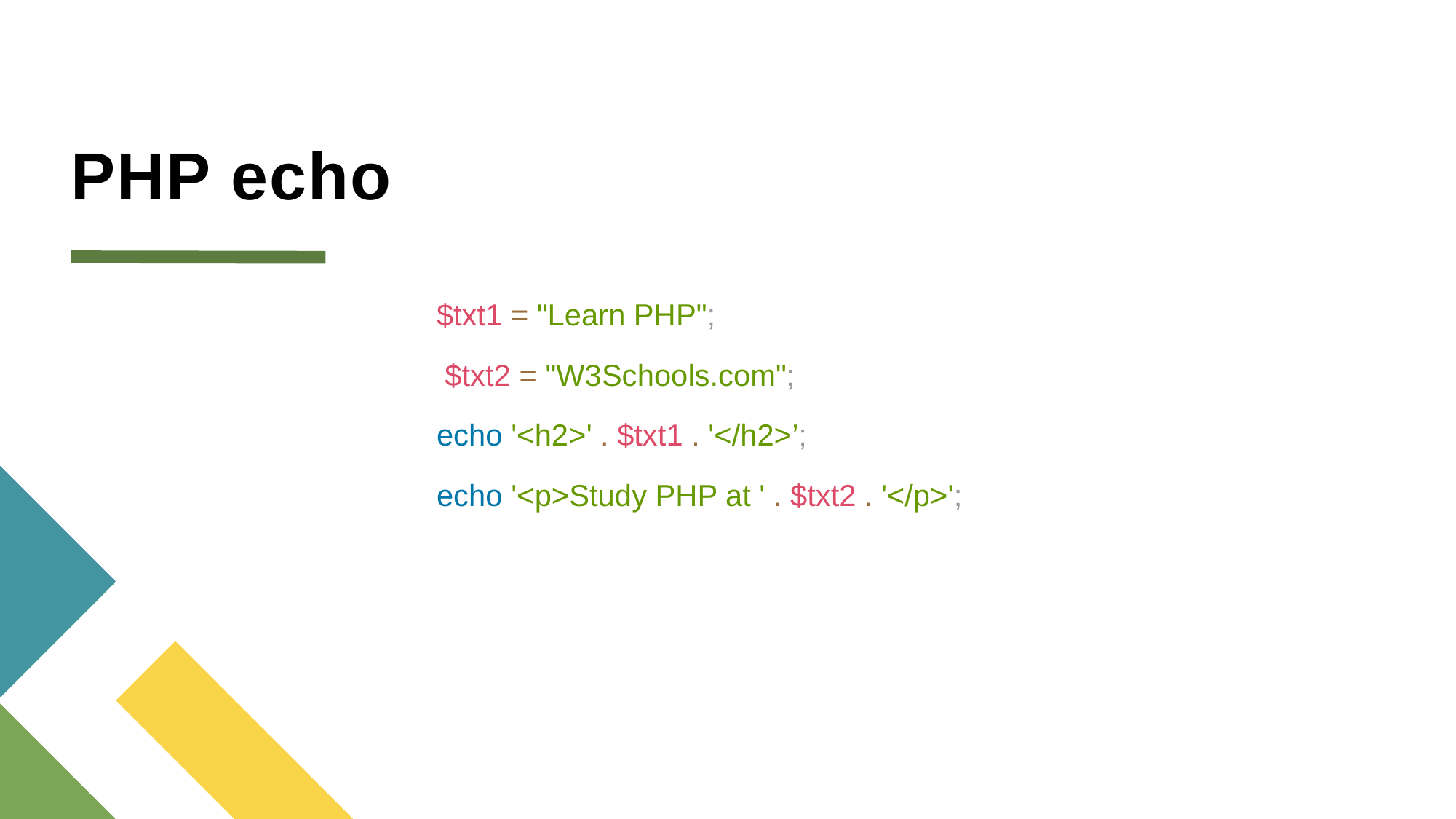

# PHP echo
$txt1 = "Learn PHP";
 $txt2 = "W3Schools.com";
echo '<h2>' . $txt1 . '</h2>’;
echo '<p>Study PHP at ' . $txt2 . '</p>';